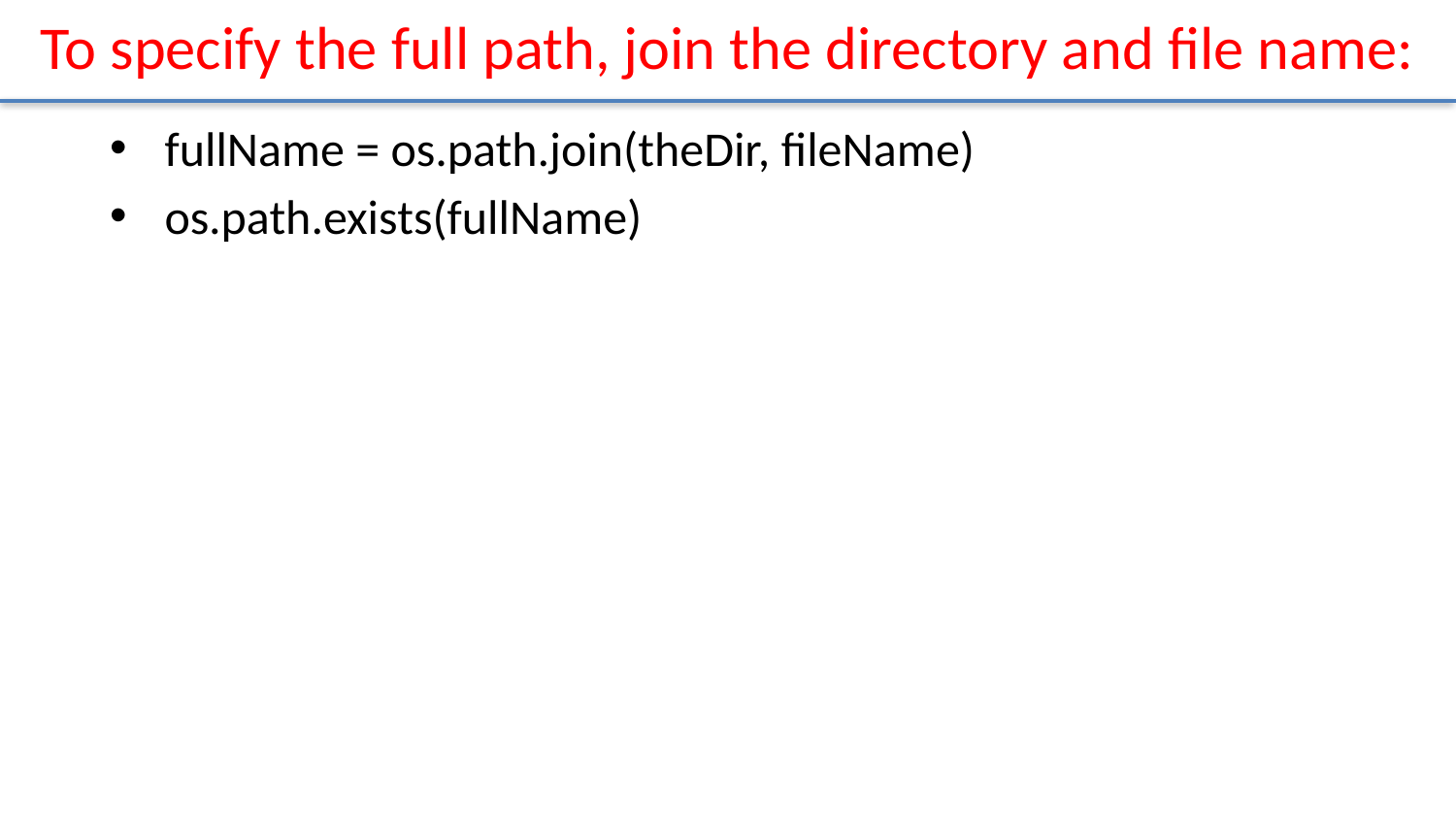

# To specify the full path, join the directory and ﬁle name:
fullName = os.path.join(theDir, fileName)
os.path.exists(fullName)